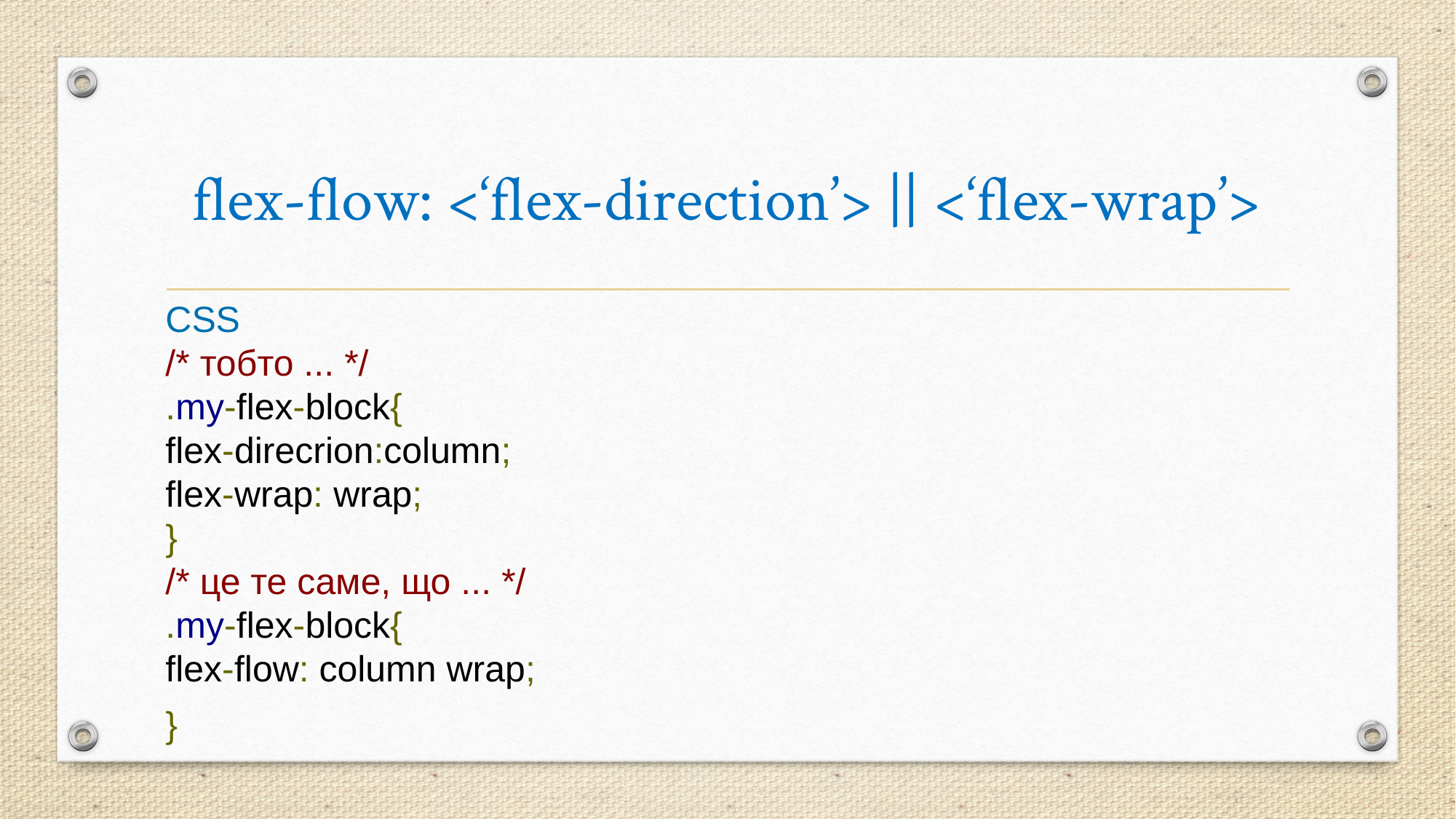

# flex-flow: <‘flex-direction’> || <‘flex-wrap’>
CSS
/* тобто ... */
.my-flex-block{
flex-direcrion:column;
flex-wrap: wrap;
}
/* це те саме, що ... */
.my-flex-block{
flex-flow: column wrap;
}